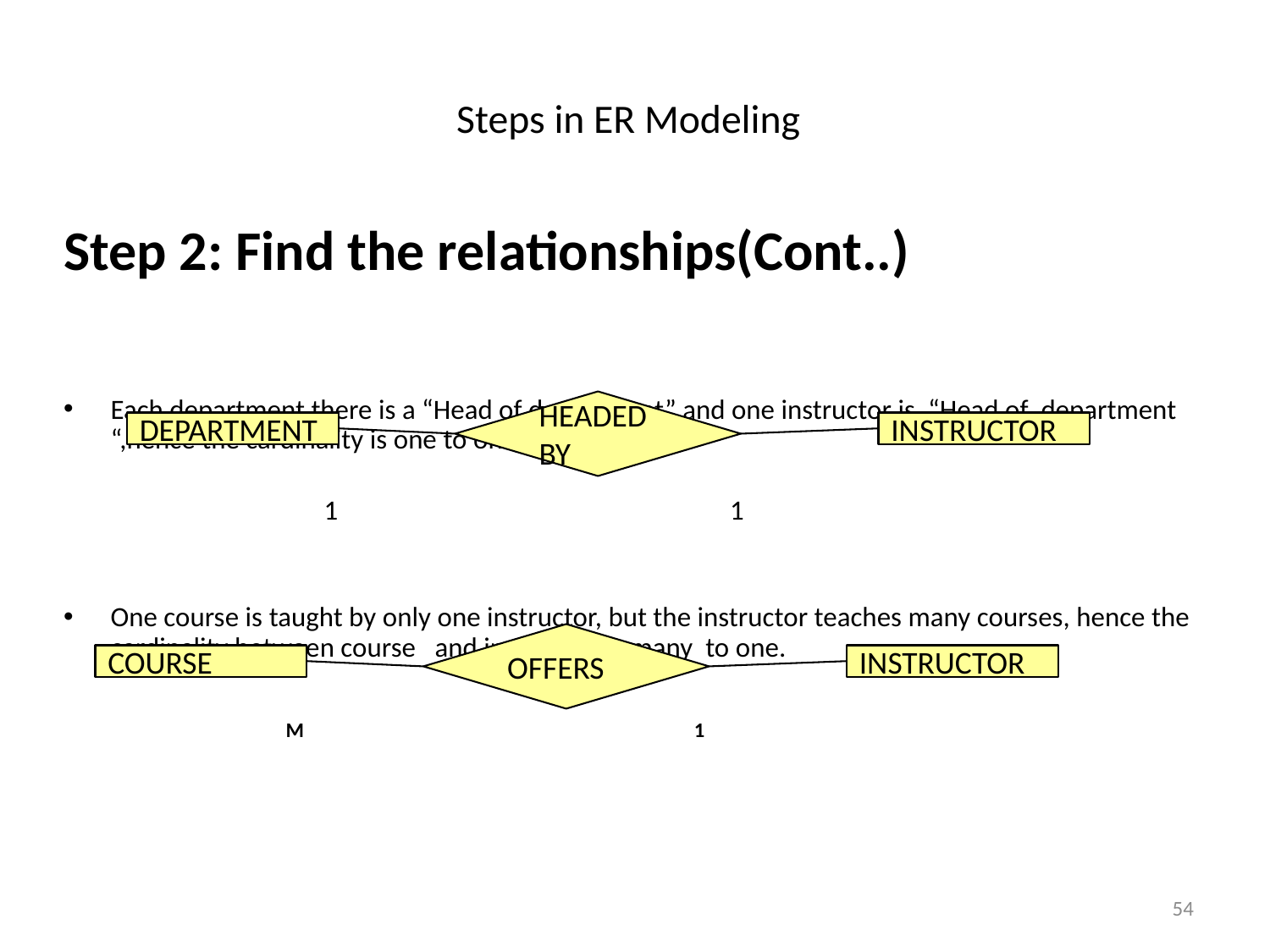

Steps in ER Modeling
Step 2: Find the relationships(Cont..)

Each department there is a “Head of department” and one instructor is  “Head of  department “,hence the cardinality is one to one .

                                         1                                                              1

One course is taught by only one instructor, but the instructor teaches many courses, hence the cardinality between course   and instructor is  many  to one.

                                                                                                                                                      M                                                                                    1

HEADED BY
DEPARTMENT
INSTRUCTOR
OFFERS
COURSE
INSTRUCTOR
54